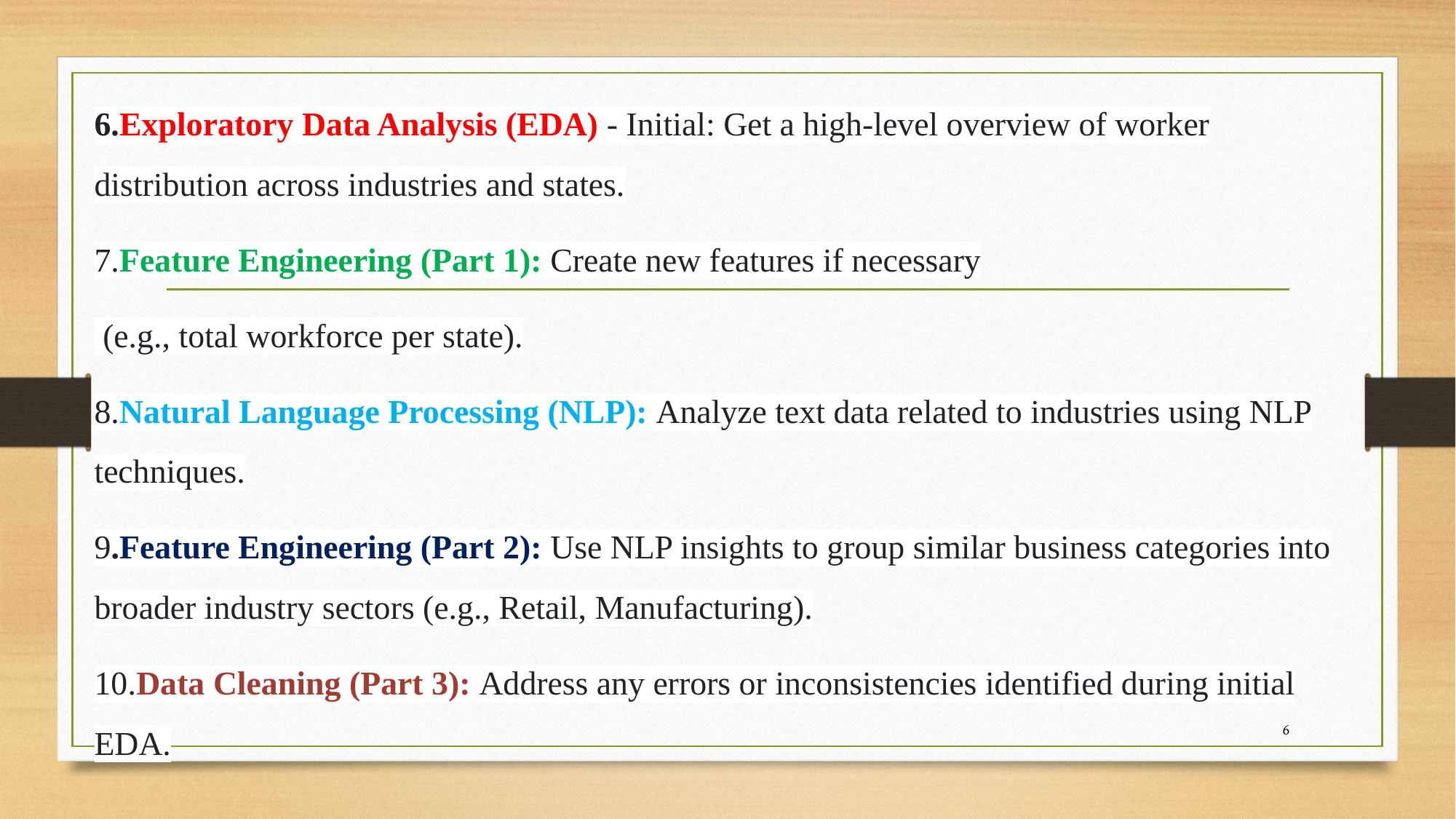

6.Exploratory Data Analysis (EDA) - Initial: Get a high-level overview of worker distribution across industries and states.
7.Feature Engineering (Part 1): Create new features if necessary
 (e.g., total workforce per state).
8.Natural Language Processing (NLP): Analyze text data related to industries using NLP techniques.
9.Feature Engineering (Part 2): Use NLP insights to group similar business categories into broader industry sectors (e.g., Retail, Manufacturing).
10.Data Cleaning (Part 3): Address any errors or inconsistencies identified during initial EDA.
6